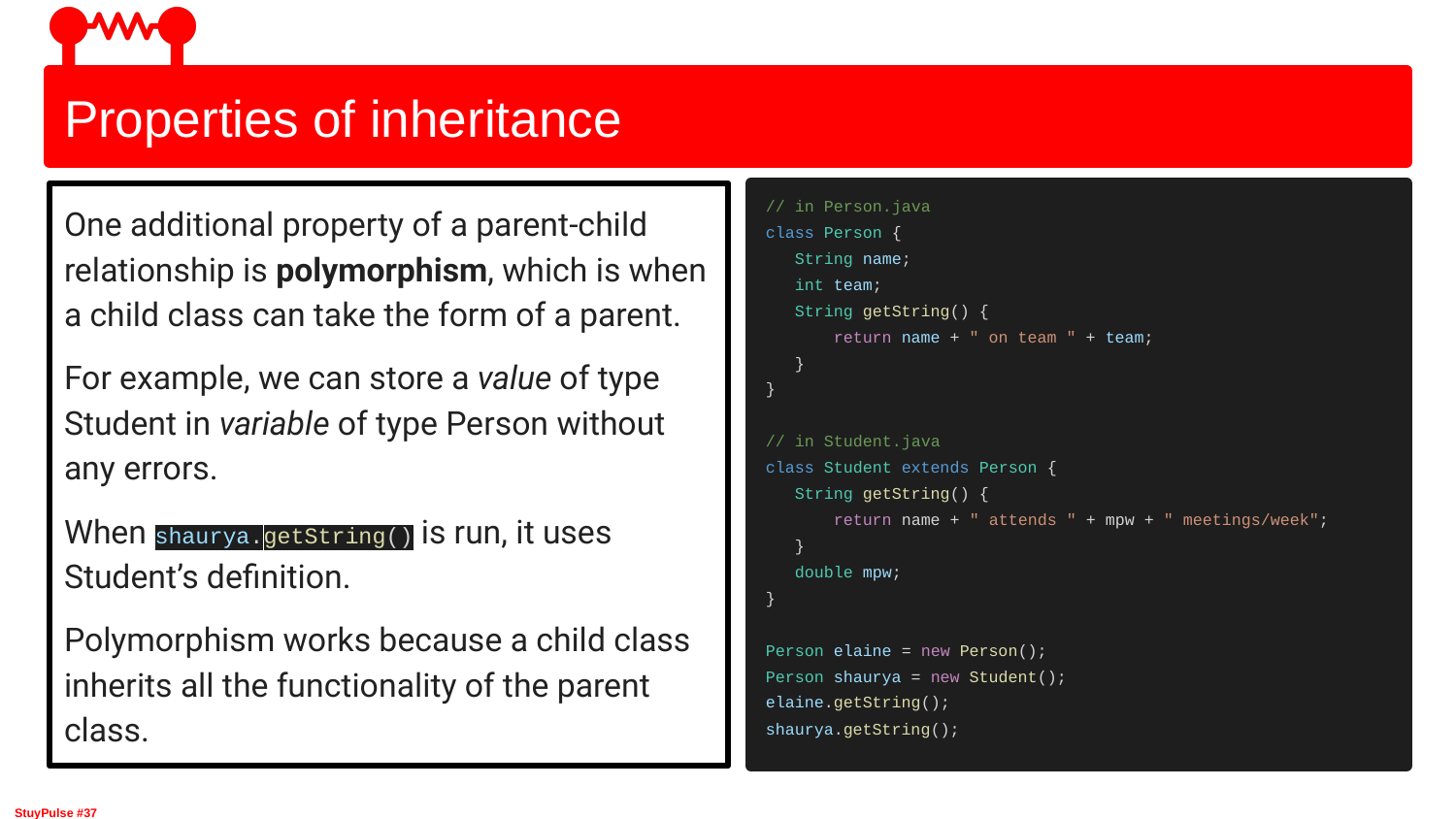

# Properties of inheritance
One additional property of a parent-child relationship is polymorphism, which is when a child class can take the form of a parent.
For example, we can store a value of type Student in variable of type Person without any errors.
When shaurya.getString() is run, it uses Student’s definition.
Polymorphism works because a child class inherits all the functionality of the parent class.

// in Person.java
class Person {
   String name;
   int team;
   String getString() {
       return name + " on team " + team;
   }
}

// in Student.java
class Student extends Person {
   String getString() {
       return name + " attends " + mpw + " meetings/week";
   }
   double mpw;
}

Person elaine = new Person();
Person shaurya = new Student();
elaine.getString();
shaurya.getString();